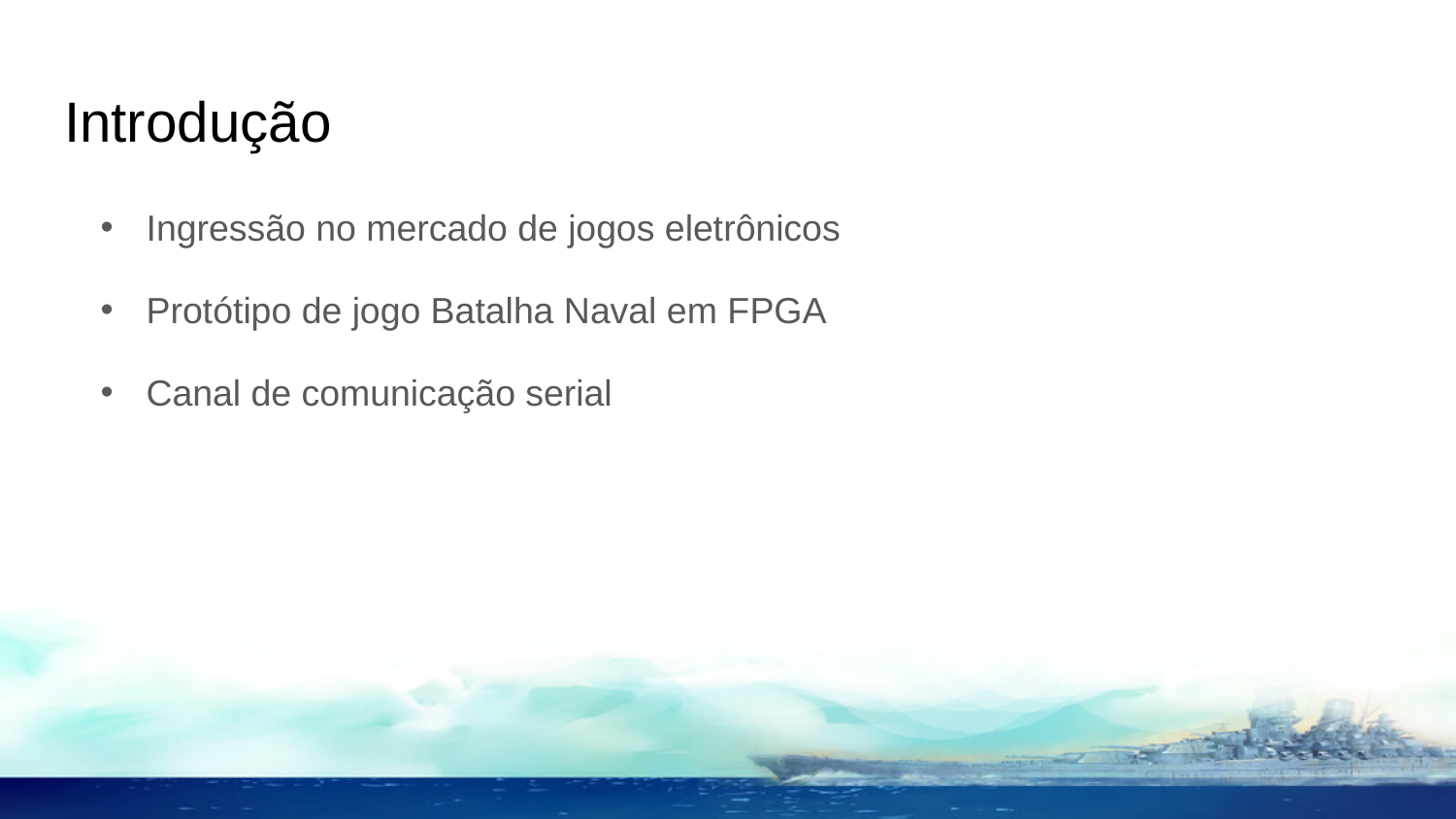

# Introdução
Ingressão no mercado de jogos eletrônicos
Protótipo de jogo Batalha Naval em FPGA
Canal de comunicação serial